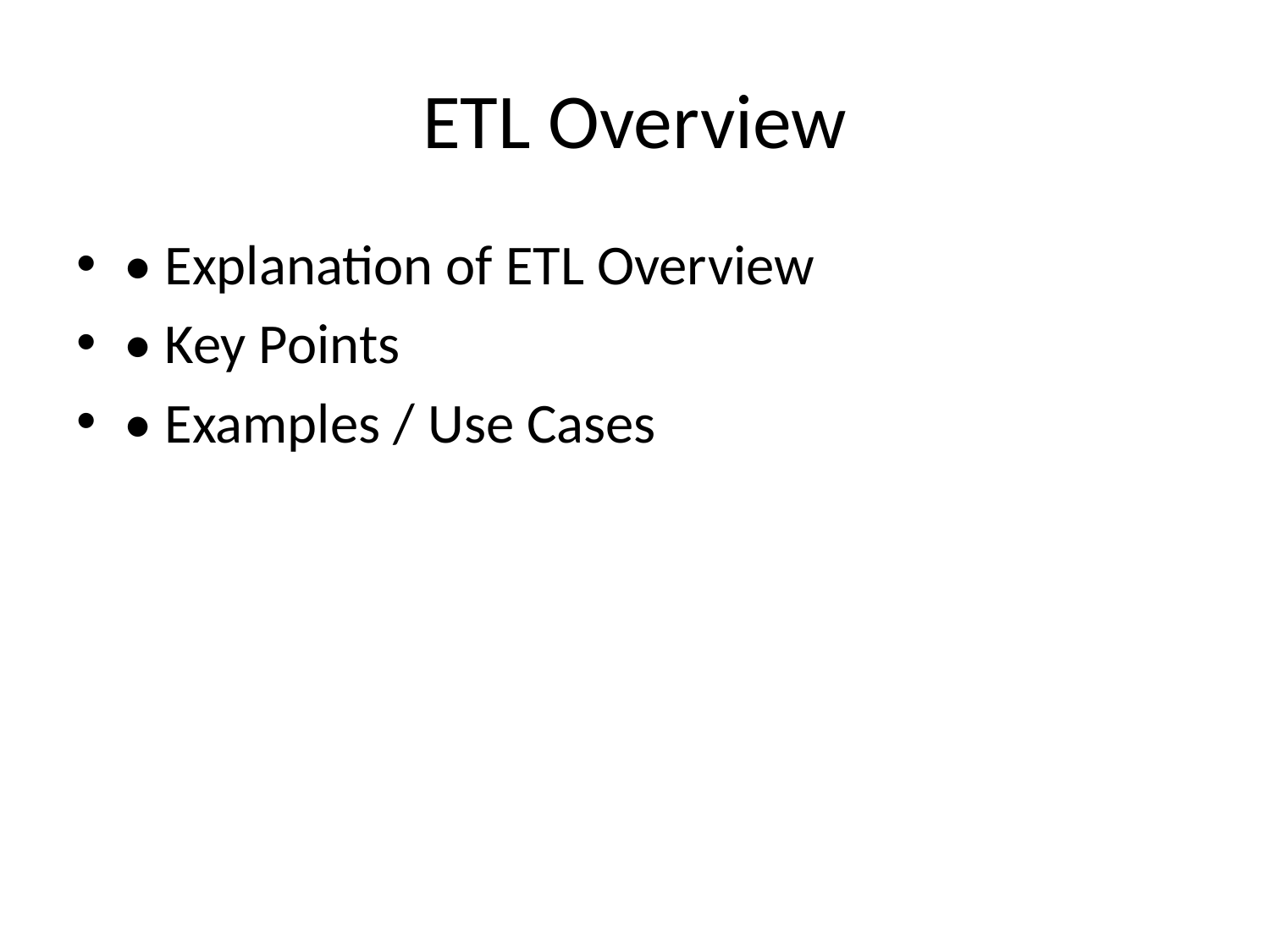

# ETL Overview
• Explanation of ETL Overview
• Key Points
• Examples / Use Cases